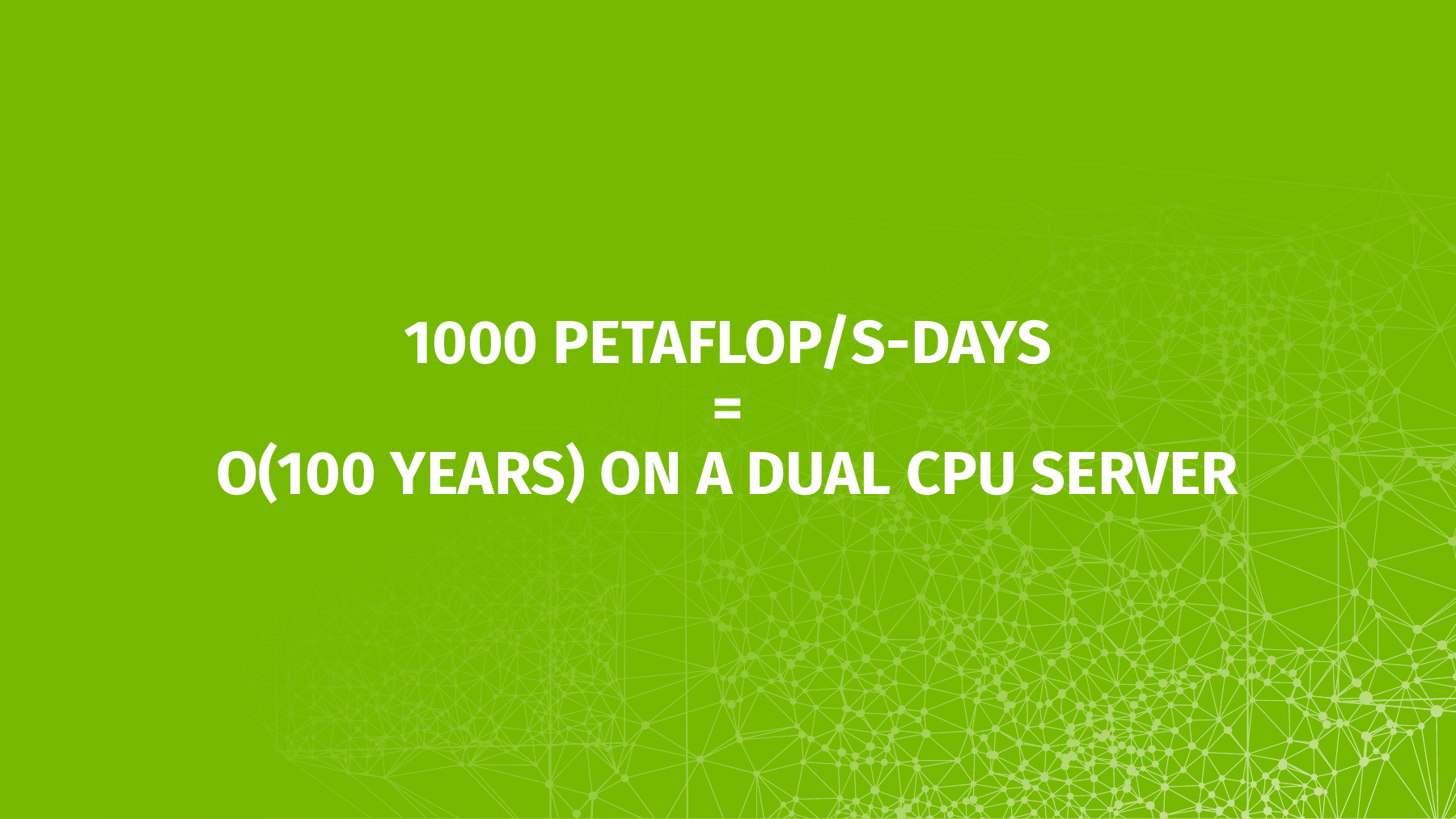

# 1000 petaflop/s-days = O(100 years) on a dual CPU server